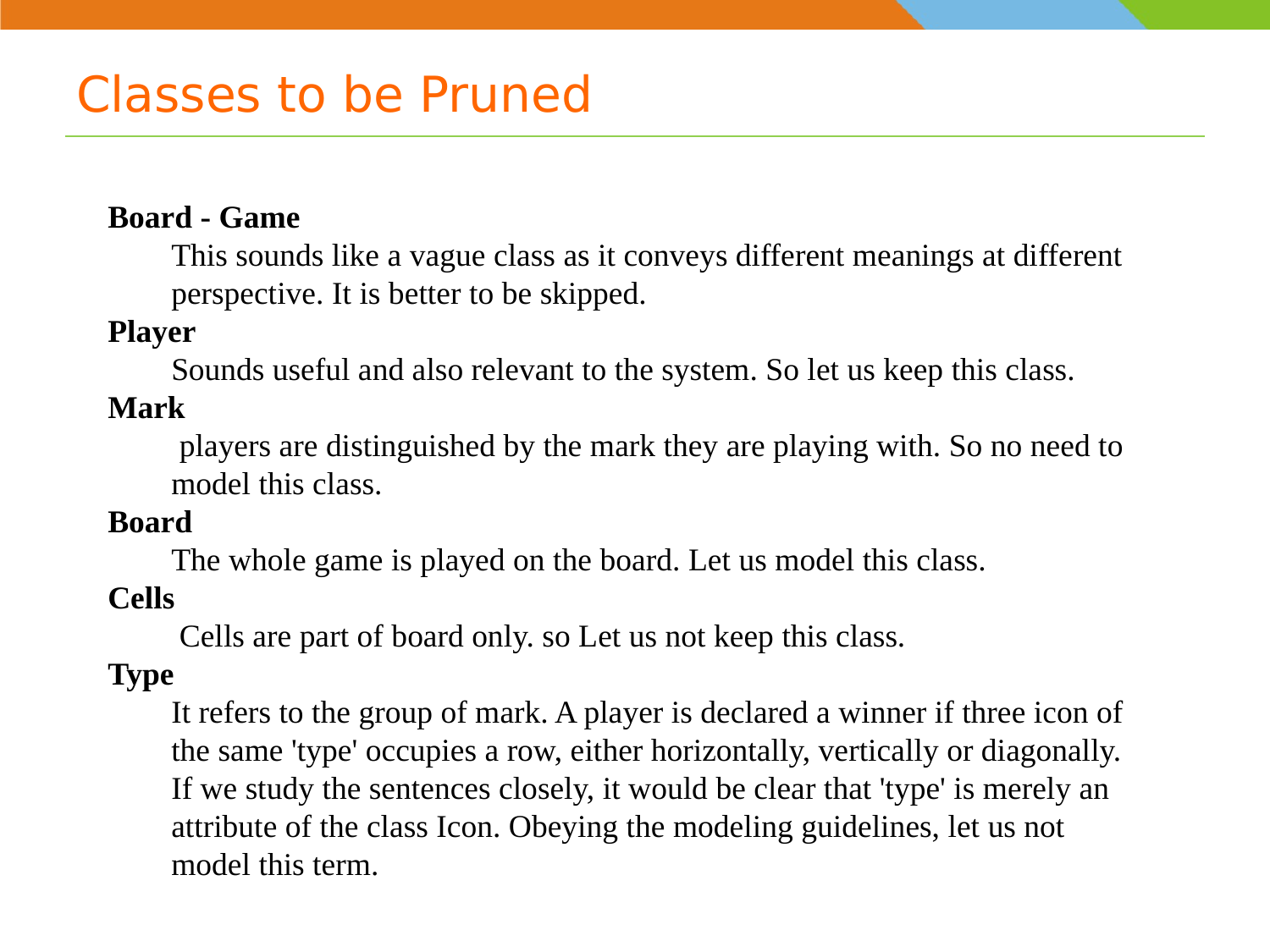

# Classes to be Pruned
Board - Game
This sounds like a vague class as it conveys different meanings at different perspective. It is better to be skipped.
Player
Sounds useful and also relevant to the system. So let us keep this class.
Mark
 players are distinguished by the mark they are playing with. So no need to model this class.
Board
The whole game is played on the board. Let us model this class.
Cells
 Cells are part of board only. so Let us not keep this class.
Type
It refers to the group of mark. A player is declared a winner if three icon of the same 'type' occupies a row, either horizontally, vertically or diagonally. If we study the sentences closely, it would be clear that 'type' is merely an attribute of the class Icon. Obeying the modeling guidelines, let us not model this term.